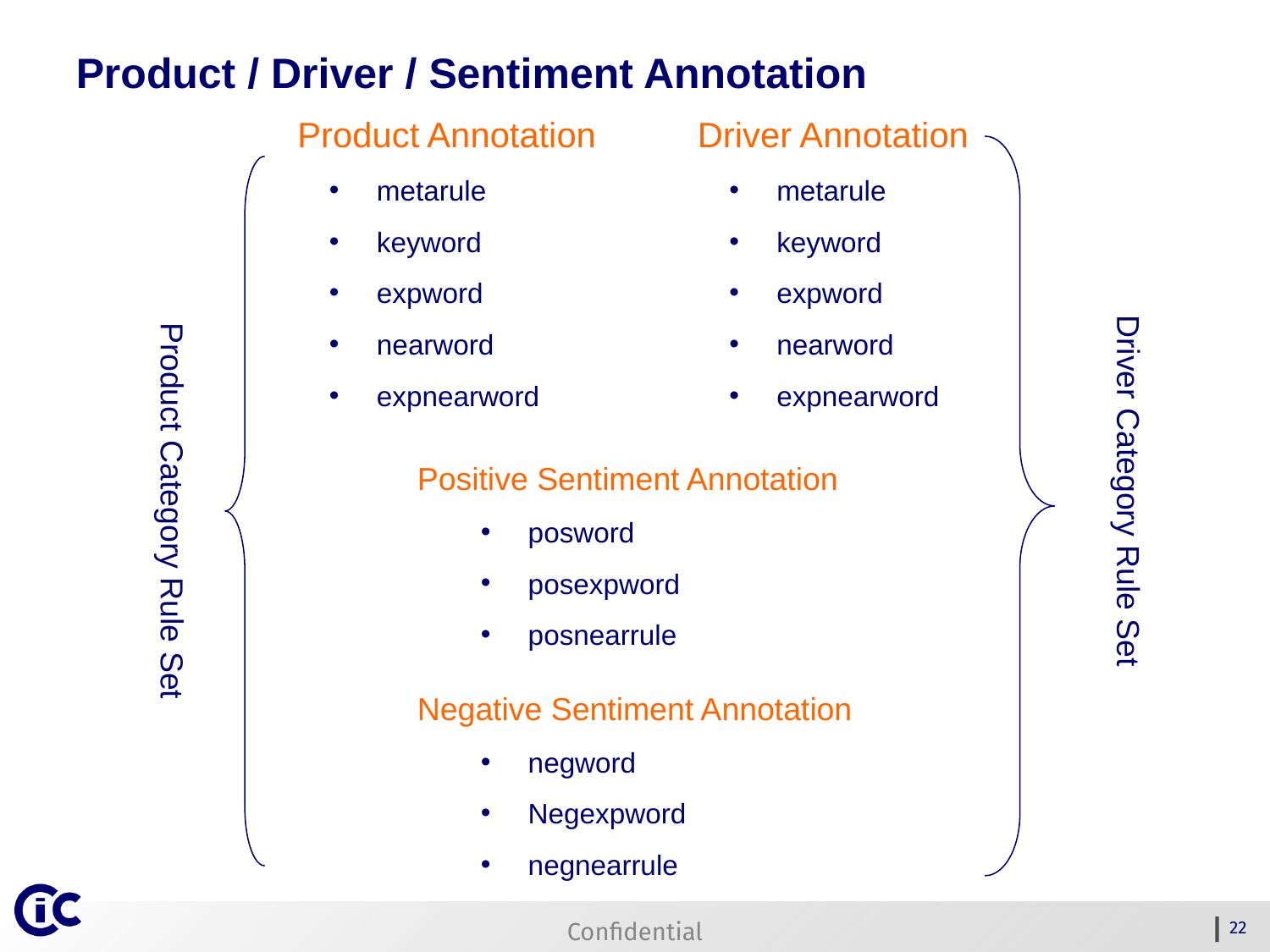

Product / Driver / Sentiment Annotation
Product Annotation
metarule
keyword
expword
nearword
expnearword
Driver Annotation
metarule
keyword
expword
nearword
expnearword

Driver Category Rule Set
Product Category Rule Set
Positive Sentiment Annotation
posword
posexpword
posnearrule
Negative Sentiment Annotation
negword
Negexpword
negnearrule